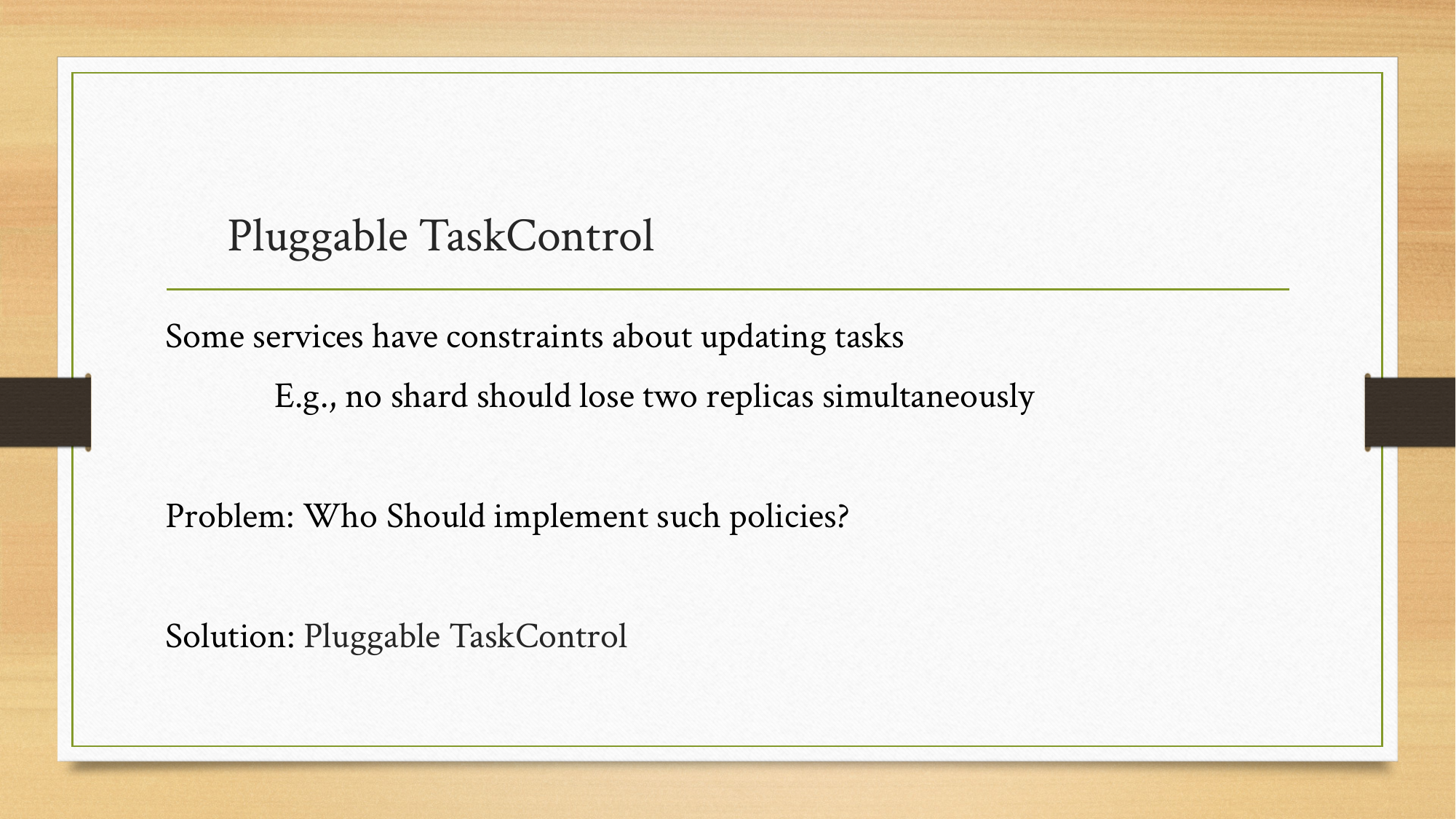

# Pluggable TaskControl
Some services have constraints about updating tasks
	E.g., no shard should lose two replicas simultaneously

Problem: Who Should implement such policies?

Solution: Pluggable TaskControl